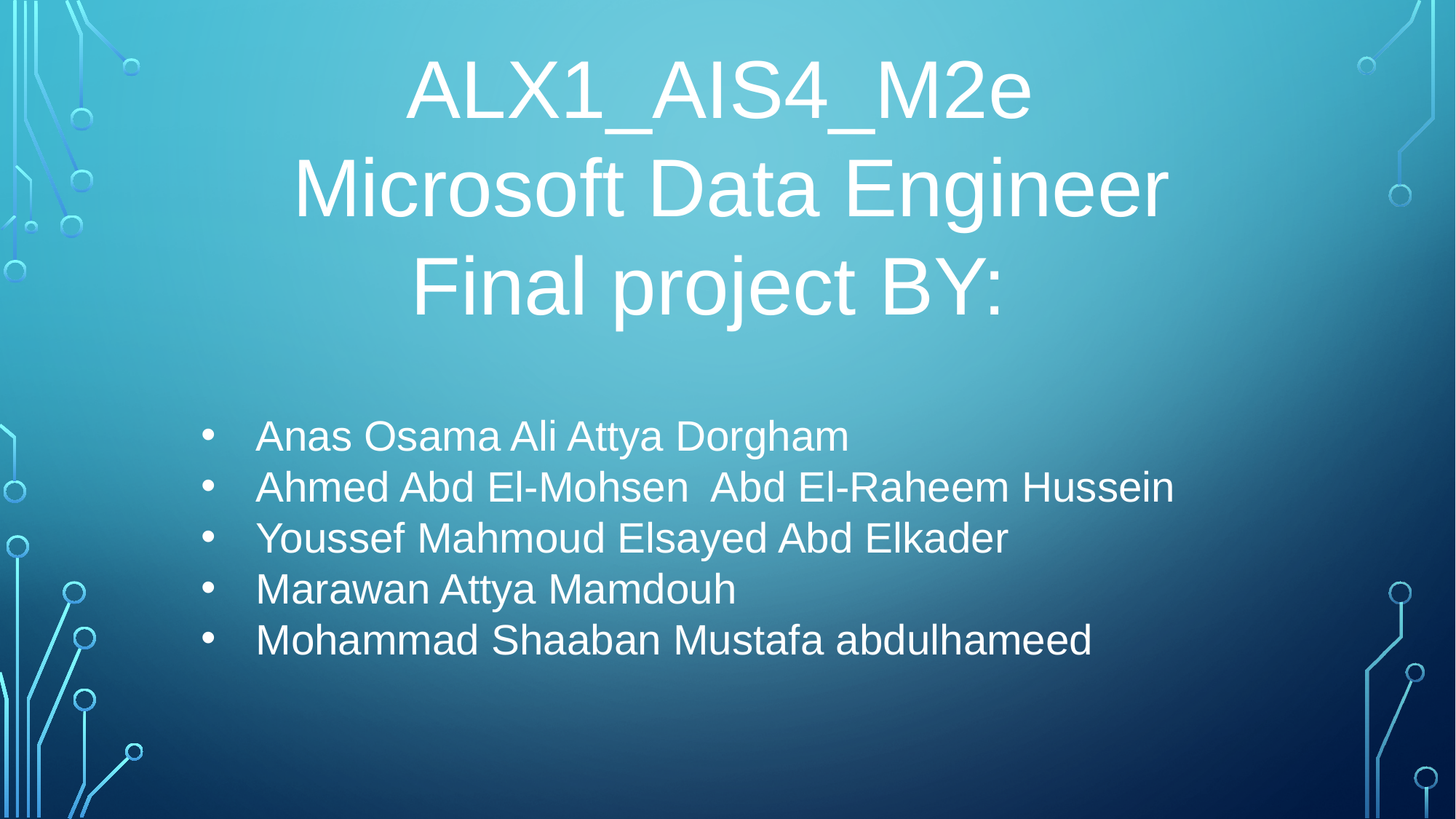

ALX1_AIS4_M2e
 Microsoft Data Engineer
Final project BY:
Anas Osama Ali Attya Dorgham
Ahmed Abd El-Mohsen  Abd El-Raheem Hussein
Youssef Mahmoud Elsayed Abd Elkader
Marawan Attya Mamdouh
Mohammad Shaaban Mustafa abdulhameed